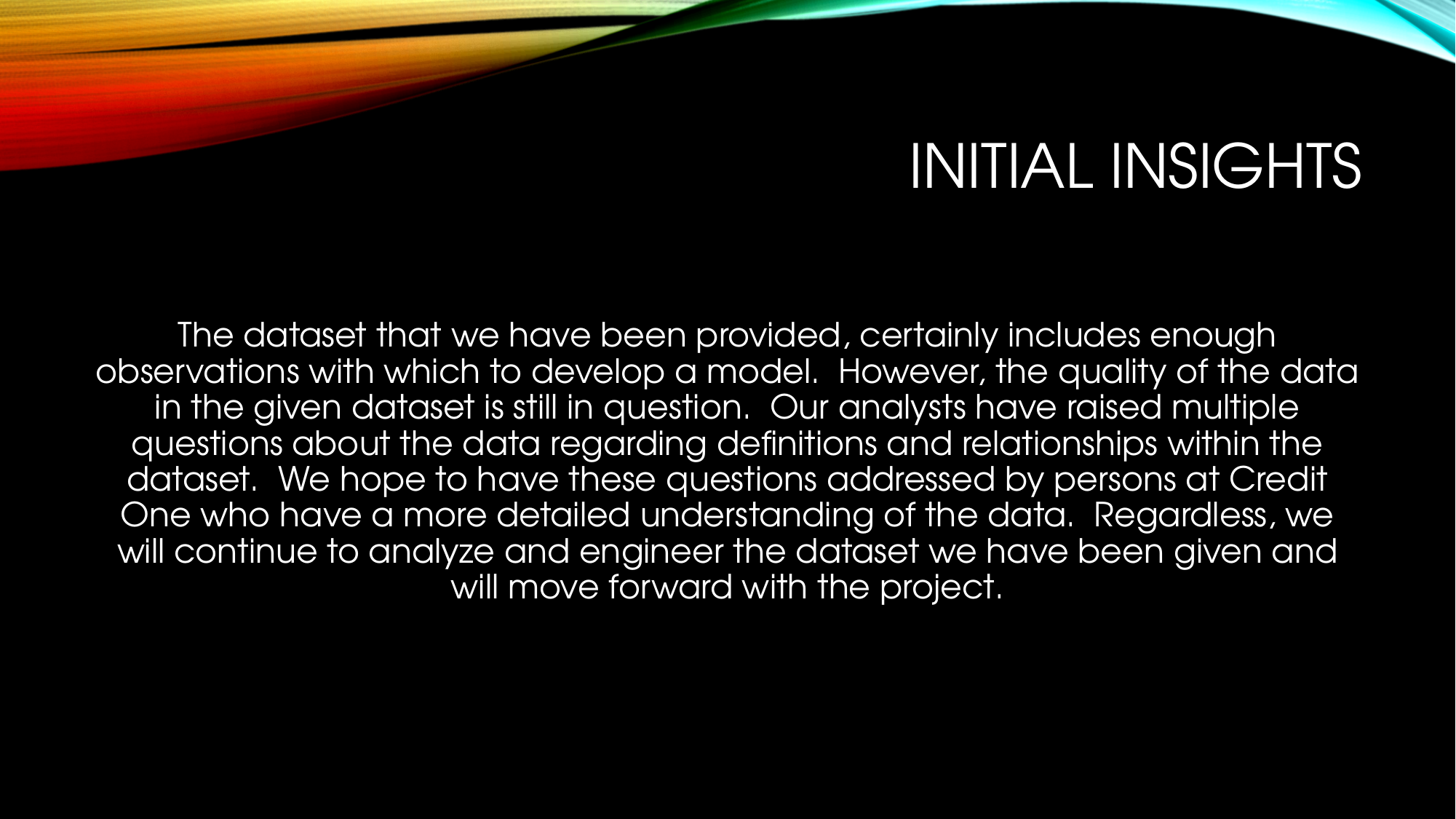

# Initial insights

The dataset that we have been provided, certainly includes enough observations with which to develop a model.  However, the quality of the data in the given dataset is still in question.  Our analysts have raised multiple questions about the data regarding definitions and relationships within the dataset.  We hope to have these questions addressed by persons at Credit One who have a more detailed understanding of the data.  Regardless, we will continue to analyze and engineer the dataset we have been given and will move forward with the project.